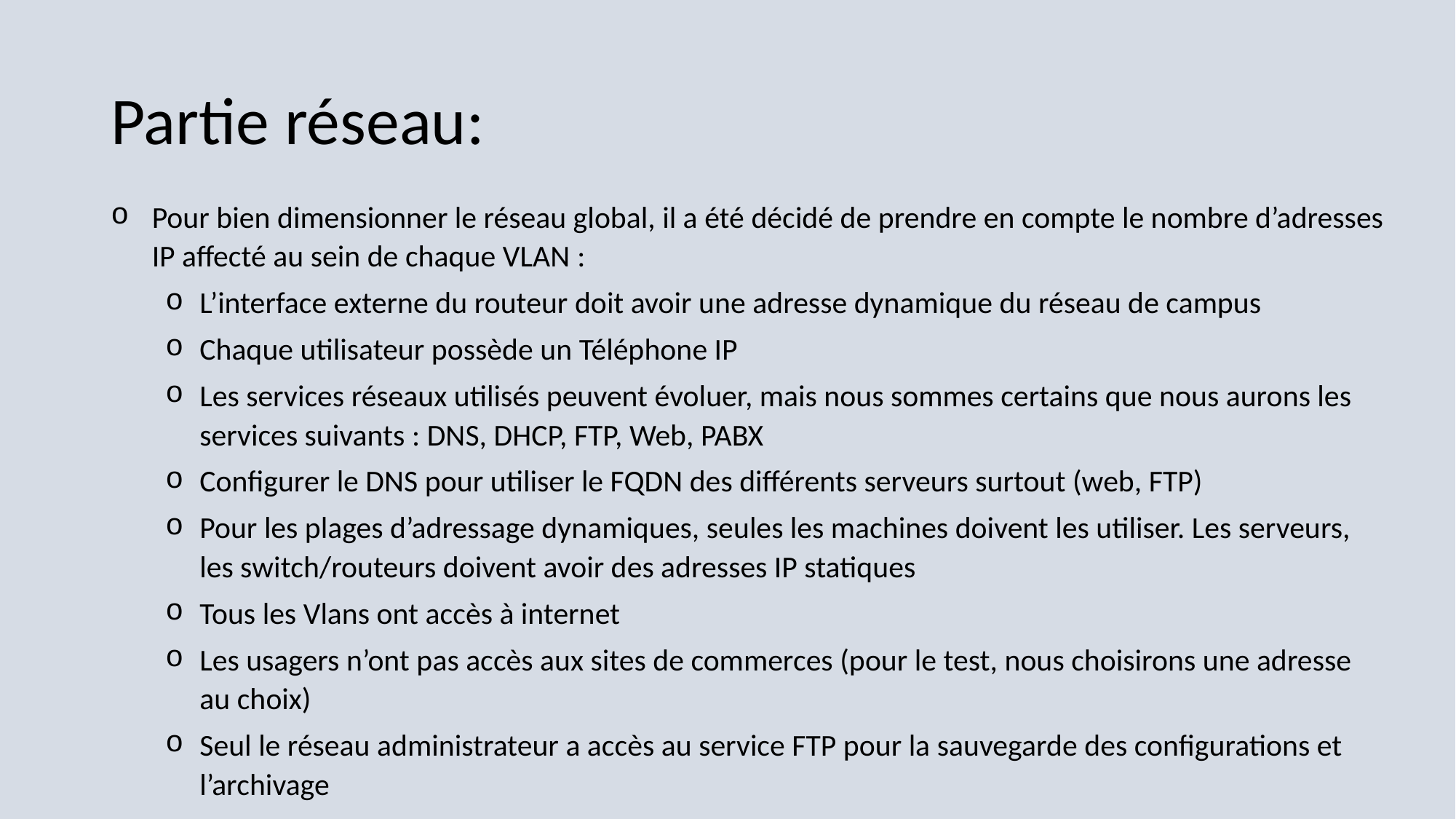

# Partie réseau:
Pour bien dimensionner le réseau global, il a été décidé de prendre en compte le nombre d’adresses IP affecté au sein de chaque VLAN :
L’interface externe du routeur doit avoir une adresse dynamique du réseau de campus
Chaque utilisateur possède un Téléphone IP
Les services réseaux utilisés peuvent évoluer, mais nous sommes certains que nous aurons les services suivants : DNS, DHCP, FTP, Web, PABX
Configurer le DNS pour utiliser le FQDN des différents serveurs surtout (web, FTP)
Pour les plages d’adressage dynamiques, seules les machines doivent les utiliser. Les serveurs, les switch/routeurs doivent avoir des adresses IP statiques
Tous les Vlans ont accès à internet
Les usagers n’ont pas accès aux sites de commerces (pour le test, nous choisirons une adresse au choix)
Seul le réseau administrateur a accès au service FTP pour la sauvegarde des configurations et l’archivage